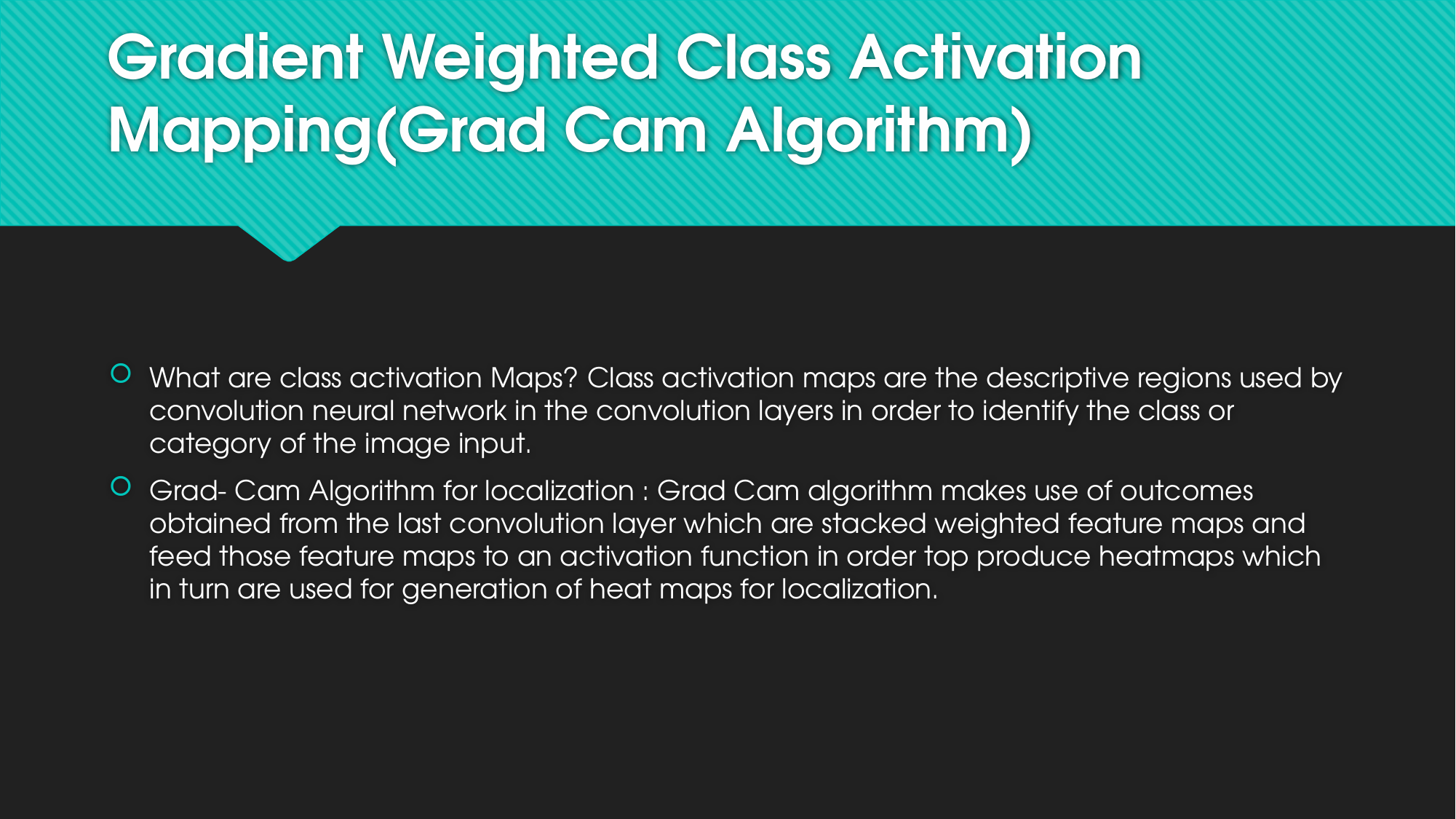

# Gradient Weighted Class Activation Mapping(Grad Cam Algorithm)
What are class activation Maps? Class activation maps are the descriptive regions used by convolution neural network in the convolution layers in order to identify the class or category of the image input.
Grad- Cam Algorithm for localization : Grad Cam algorithm makes use of outcomes obtained from the last convolution layer which are stacked weighted feature maps and feed those feature maps to an activation function in order top produce heatmaps which in turn are used for generation of heat maps for localization.